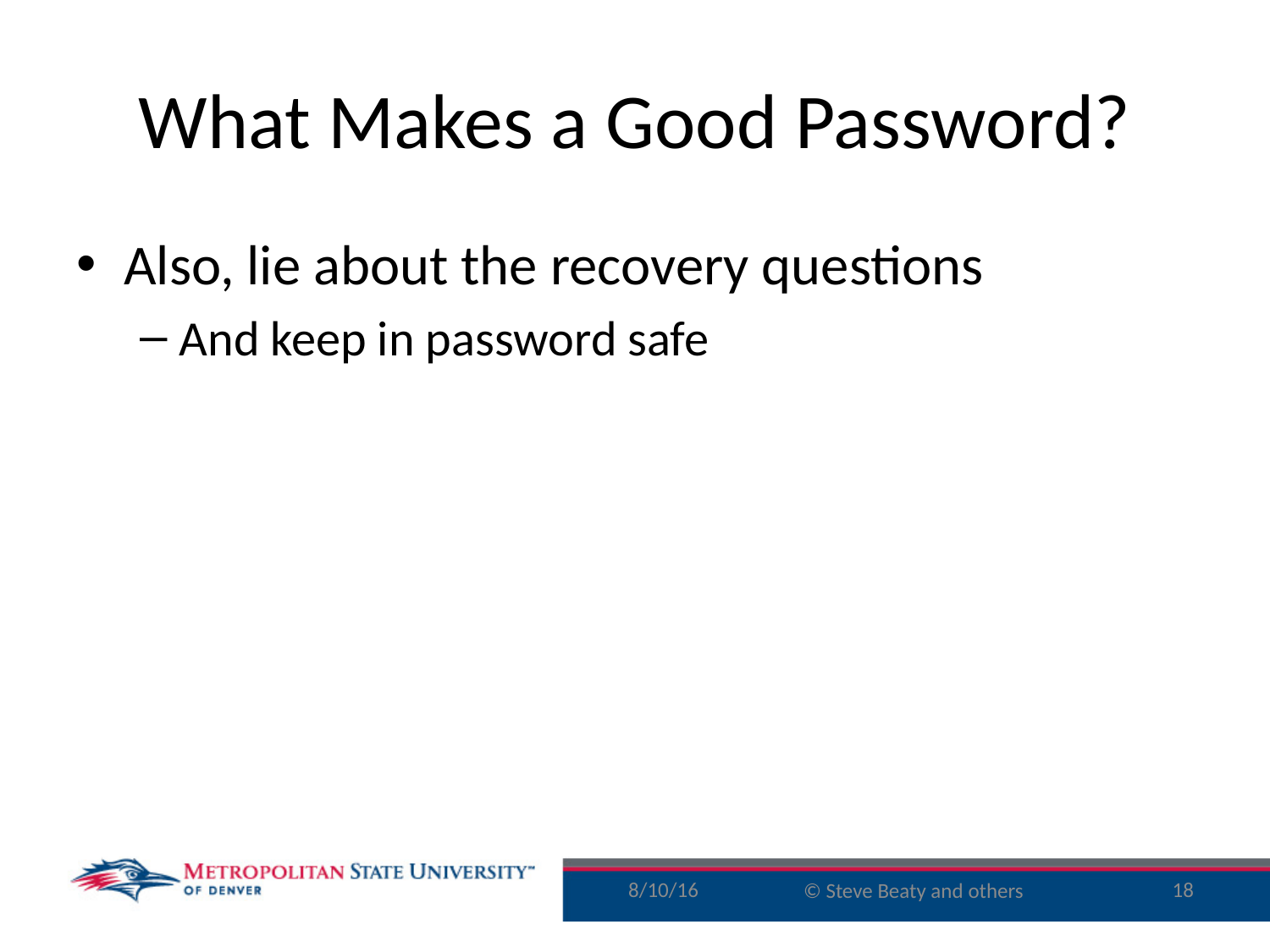

# What Makes a Good Password?
Also, lie about the recovery questions
And keep in password safe
8/10/16
18
© Steve Beaty and others